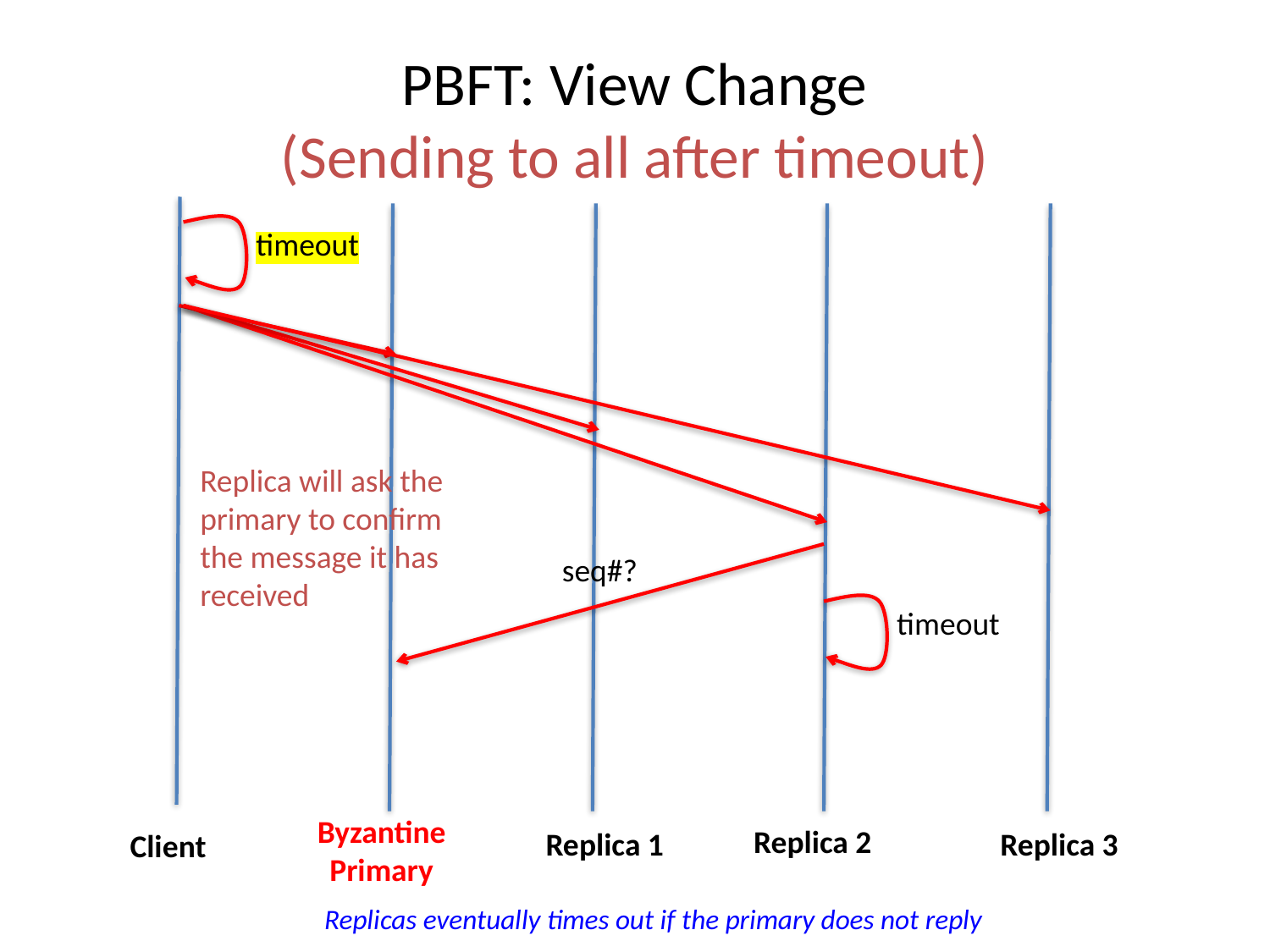

# PBFT: View Change (Sending to all after timeout)

timeout
Replica will ask the primary to confirm the message it has received
seq#?

timeout
Byzantine
Primary
Replica 2
Replica 3
Replica 1
Client
Replicas eventually times out if the primary does not reply